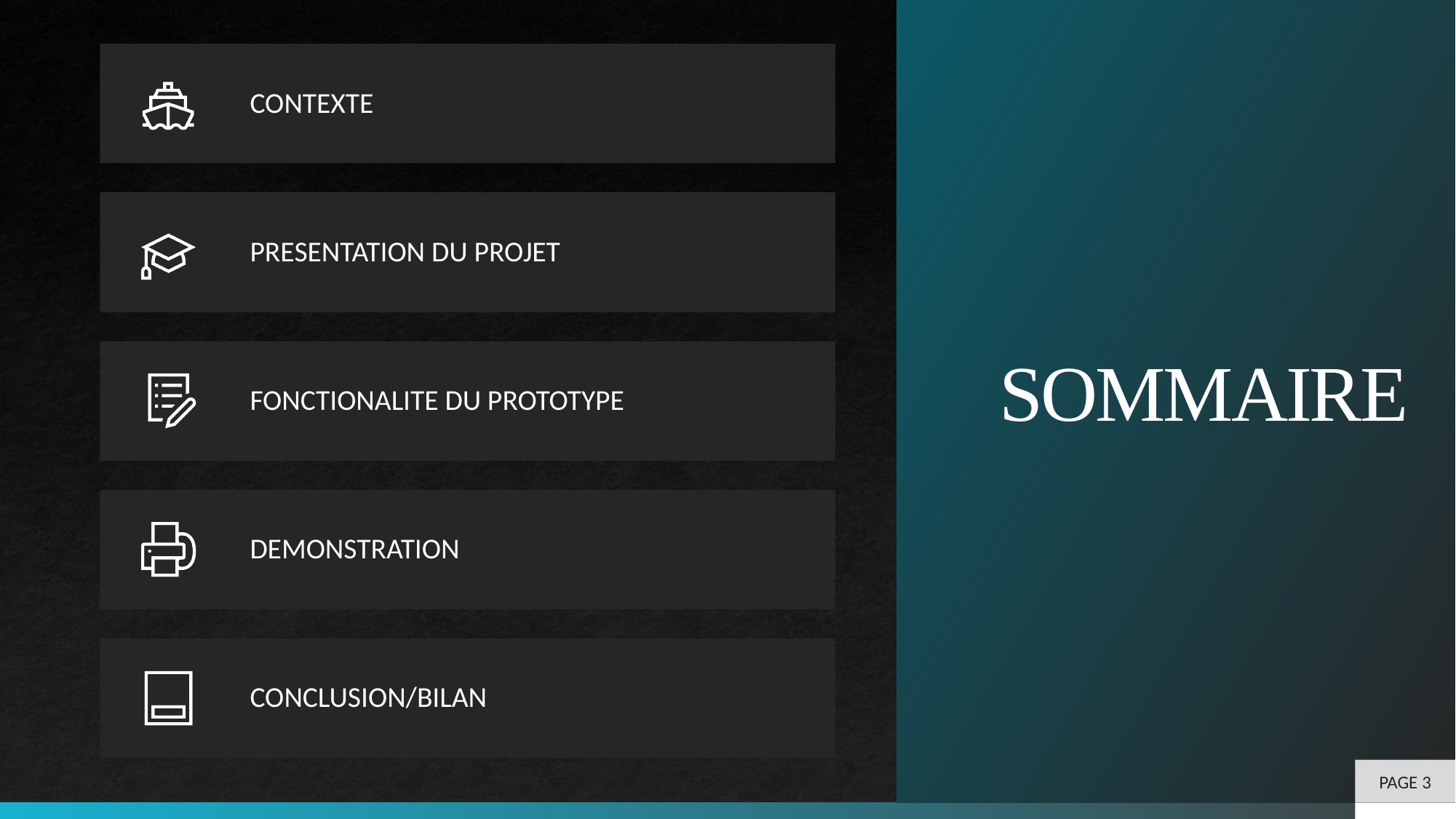

# SOMMAIRE
CONTEXTE
PRESENTATION DU PROJET
FONCTIONALITE DU PROTOTYPE
DEMONSTRATION
CONCLUSION/BILAN
PAGE 3